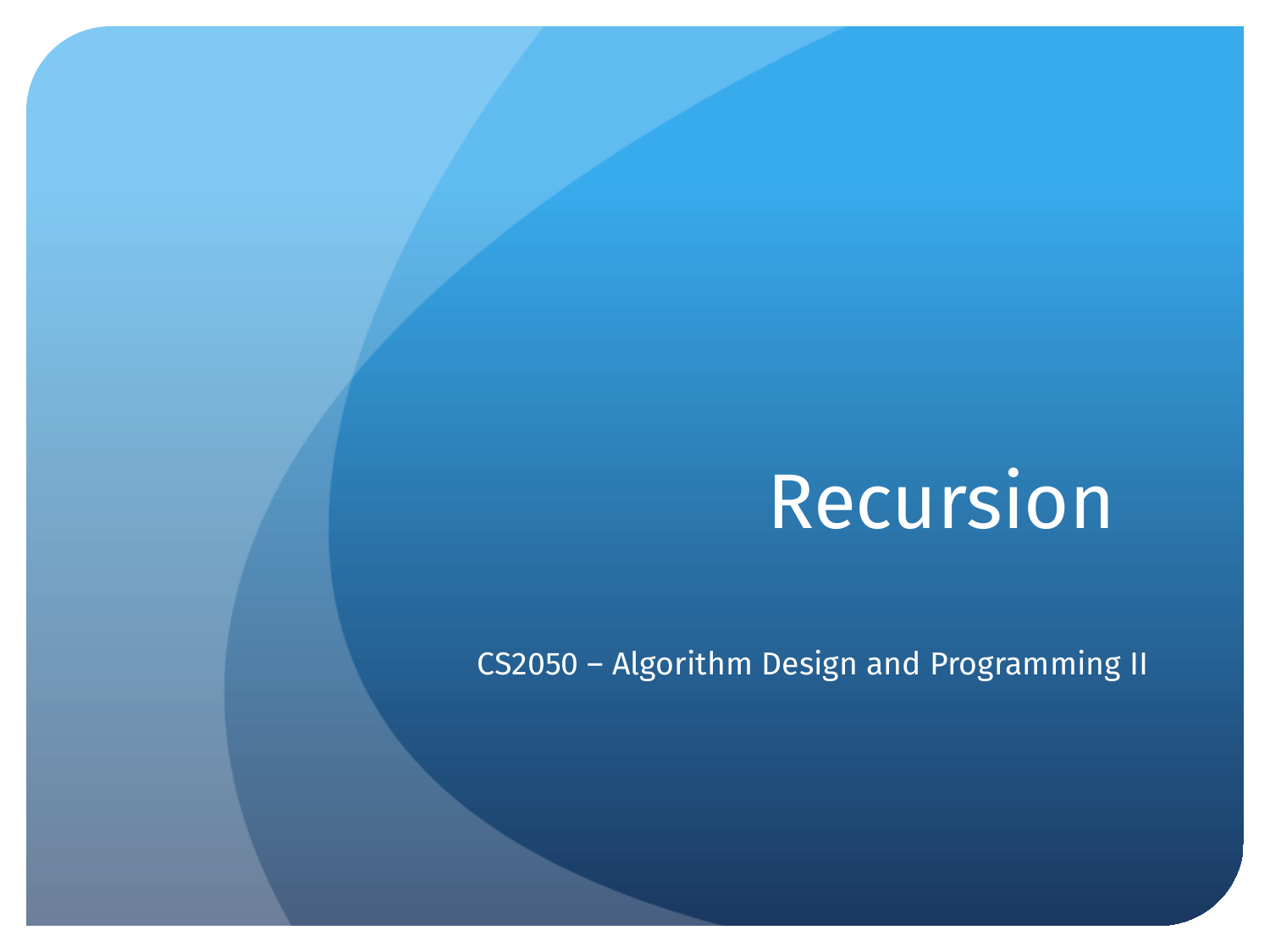

# Recursion
CS2050 – Algorithm Design and Programming II